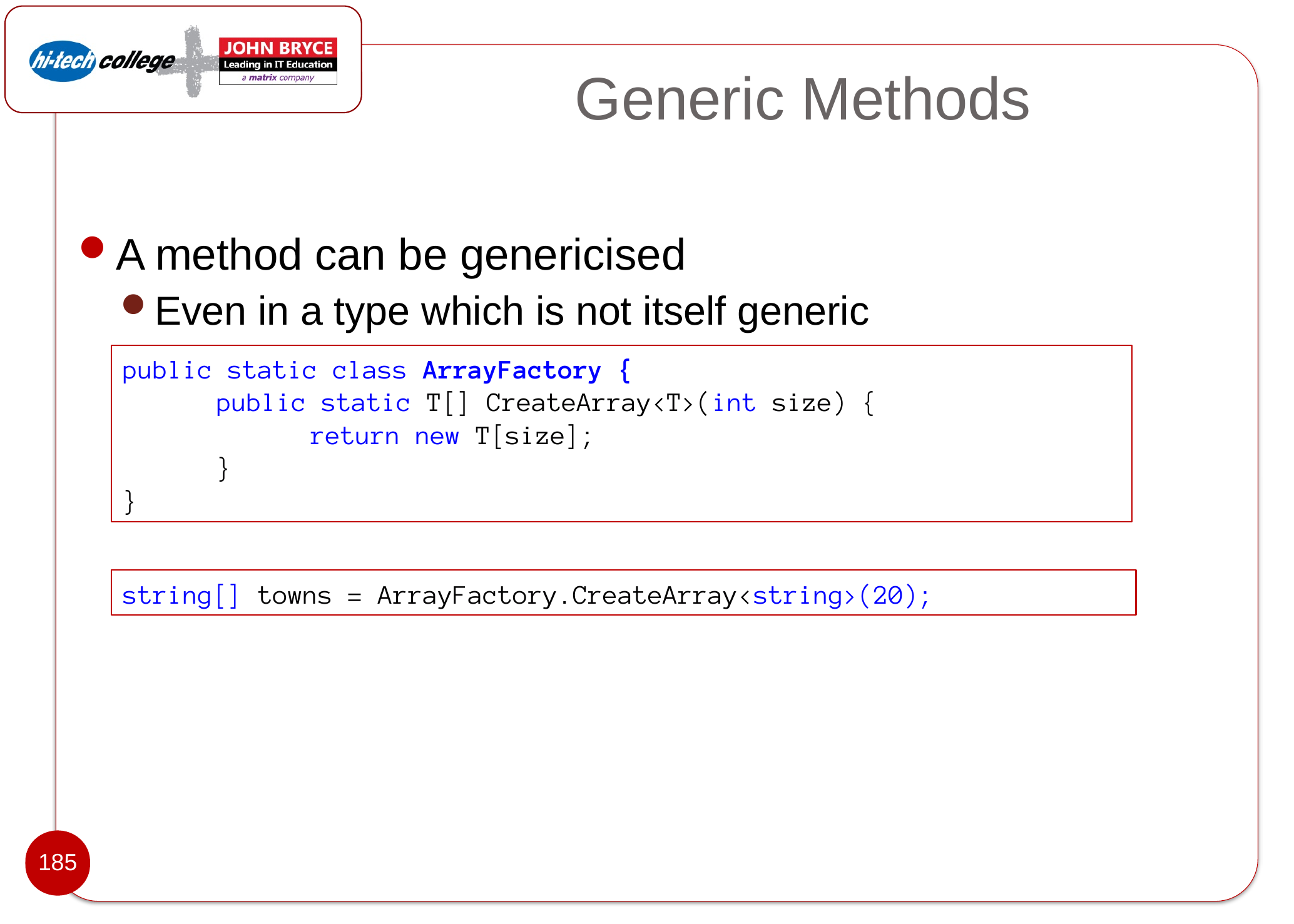

# Generic Methods
A method can be genericised
Even in a type which is not itself generic
public static class ArrayFactory {
	public static T[] CreateArray<T>(int size) {
		return new T[size];
	}
}
string[] towns = ArrayFactory.CreateArray<string>(20);
185